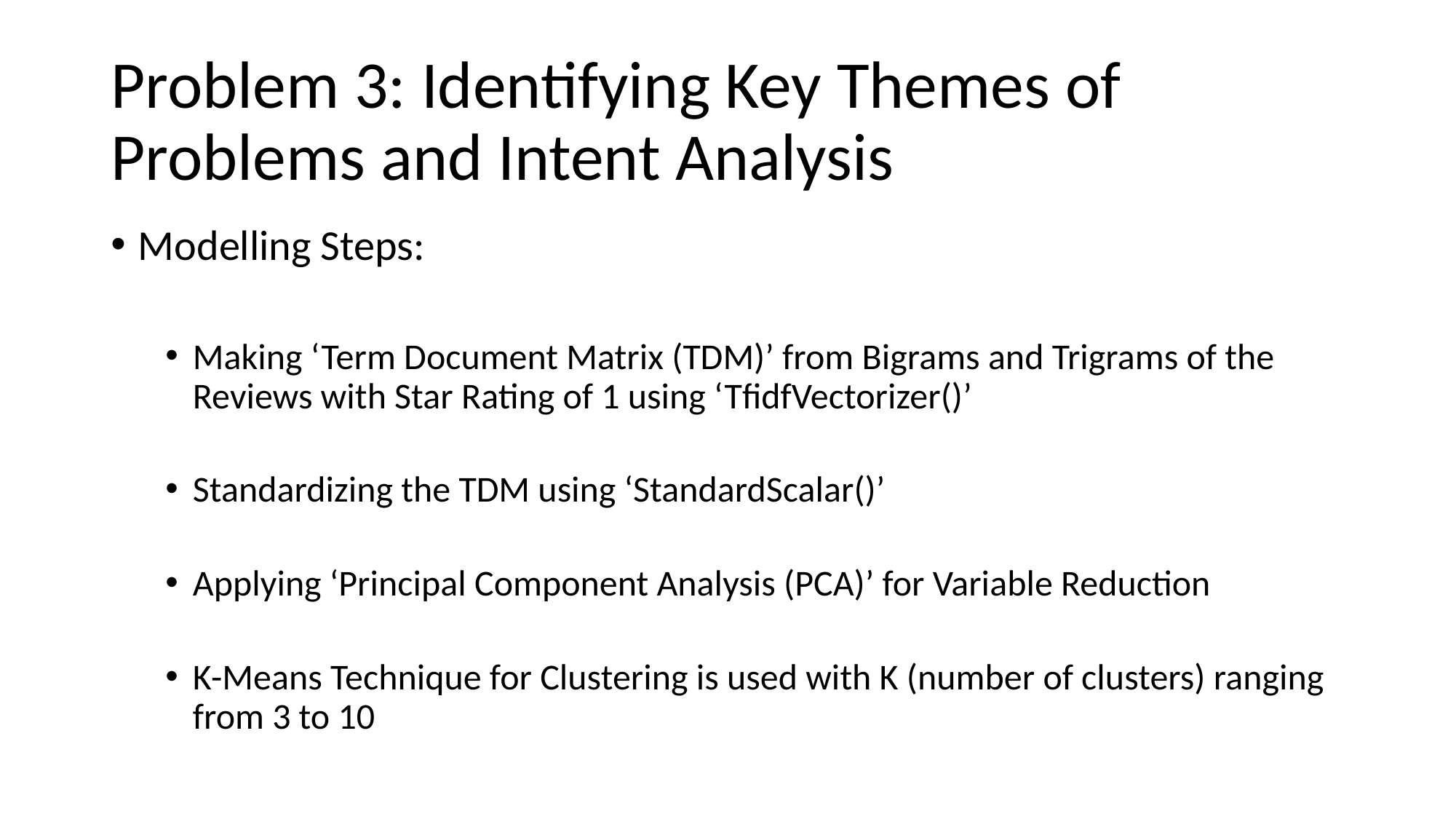

# Problem 3: Identifying Key Themes of Problems and Intent Analysis
Modelling Steps:

Making ‘Term Document Matrix (TDM)’ from Bigrams and Trigrams of the Reviews with Star Rating of 1 using ‘TfidfVectorizer()’

Standardizing the TDM using ‘StandardScalar()’

Applying ‘Principal Component Analysis (PCA)’ for Variable Reduction

K-Means Technique for Clustering is used with K (number of clusters) ranging from 3 to 10